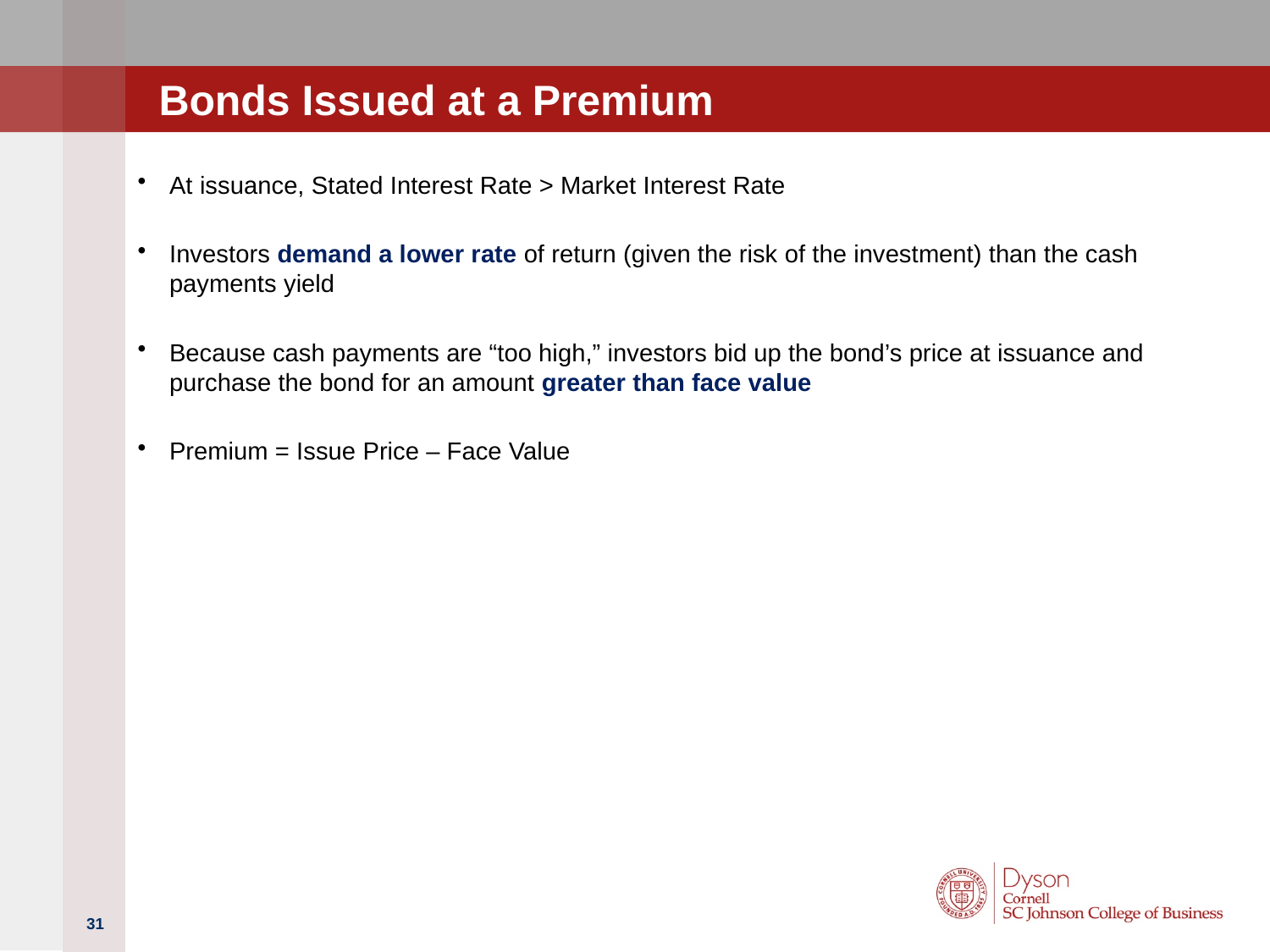

# Bonds Issued at a Premium
At issuance, Stated Interest Rate > Market Interest Rate

Investors demand a lower rate of return (given the risk of the investment) than the cash payments yield

Because cash payments are “too high,” investors bid up the bond’s price at issuance and purchase the bond for an amount greater than face value

Premium = Issue Price – Face Value
31